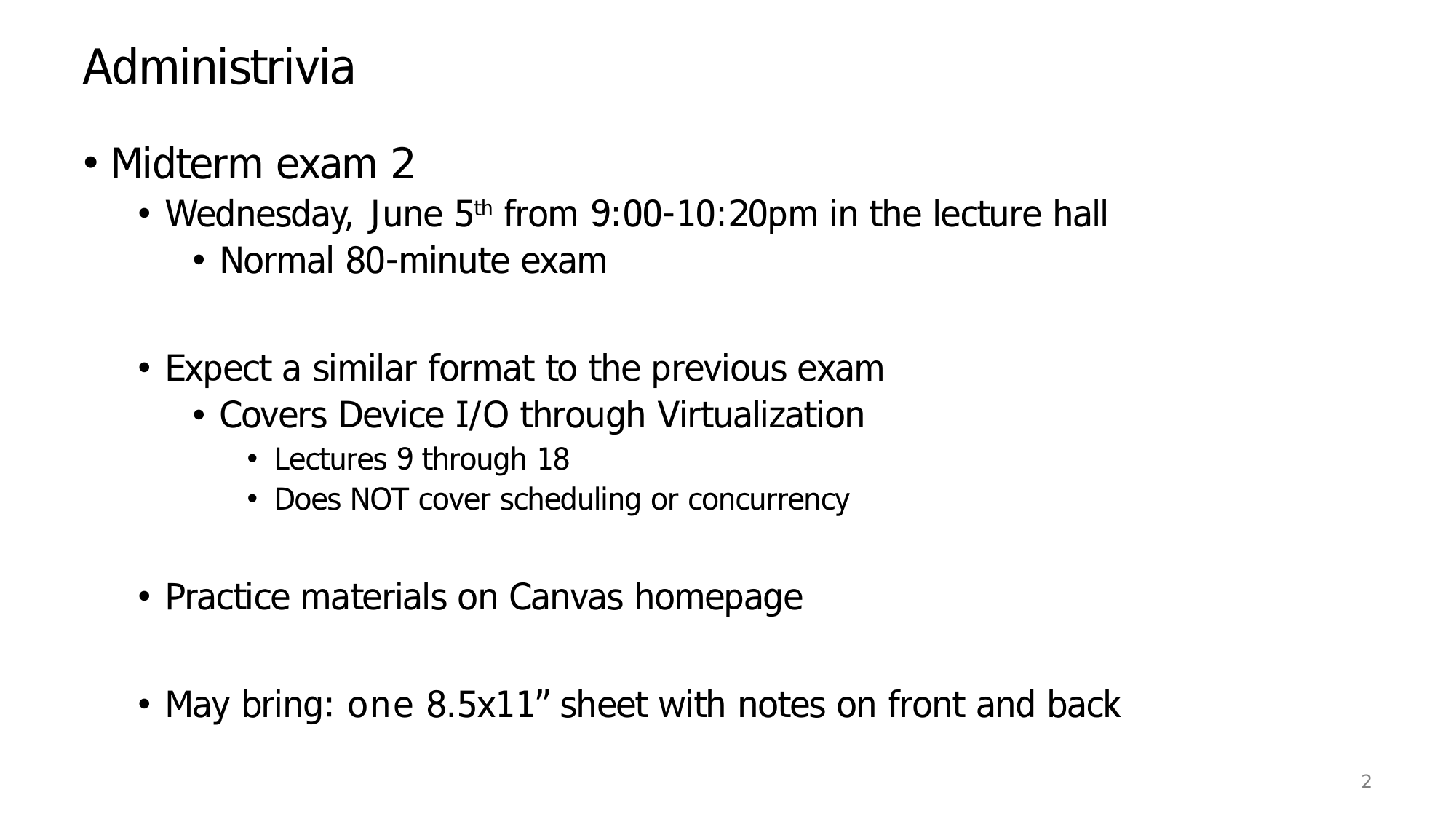

# Administrivia
Midterm exam 2
Wednesday, June 5th from 9:00-10:20pm in the lecture hall
Normal 80-minute exam

Expect a similar format to the previous exam
Covers Device I/O through Virtualization
Lectures 9 through 18
Does NOT cover scheduling or concurrency

Practice materials on Canvas homepage

May bring: one 8.5x11” sheet with notes on front and back
2